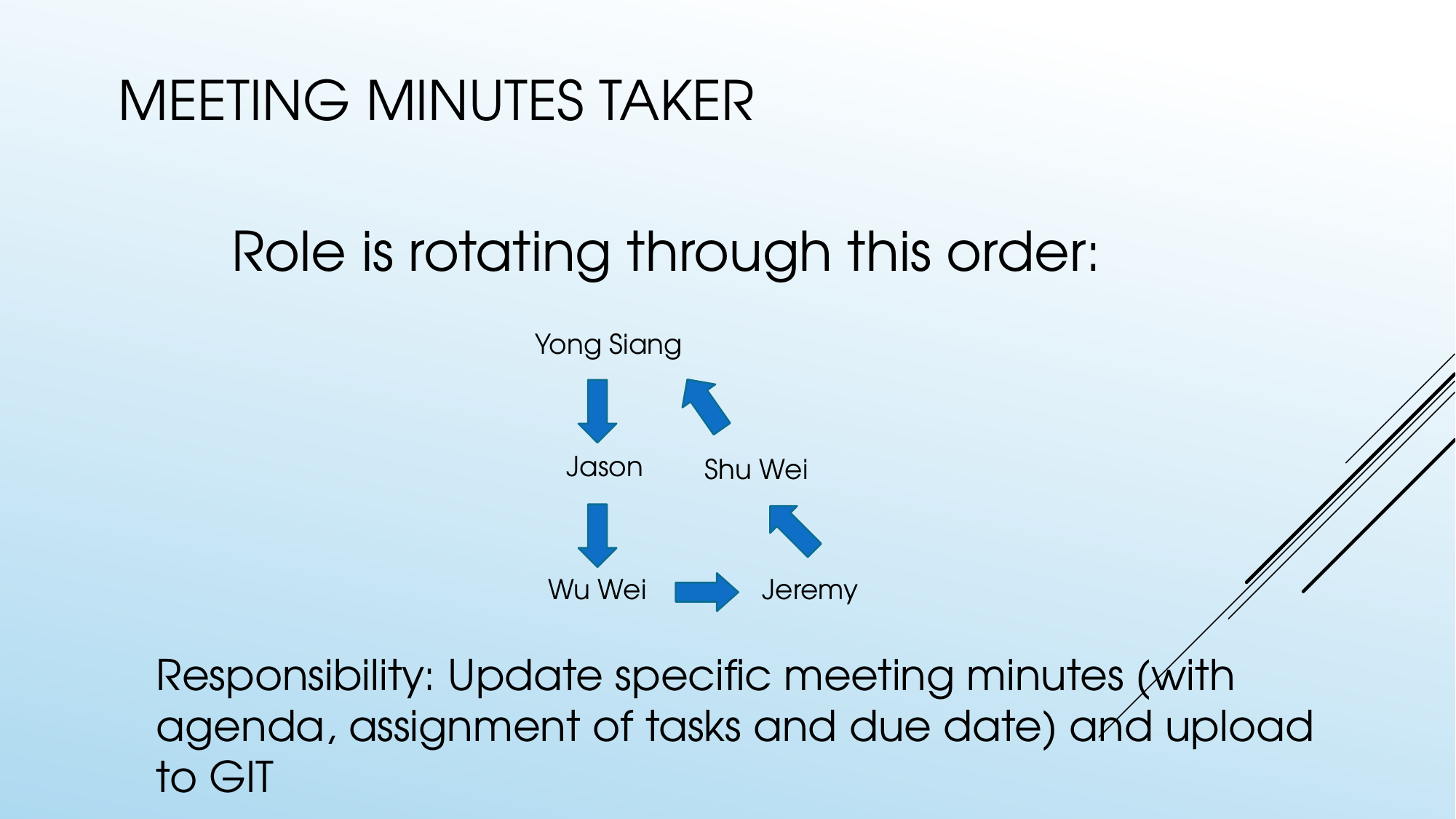

# Meeting minutes taker
Role is rotating through this order:
Yong Siang

Jason
Shu Wei

Wu Wei
Jeremy
Responsibility: Update specific meeting minutes (with agenda, assignment of tasks and due date) and upload to GIT